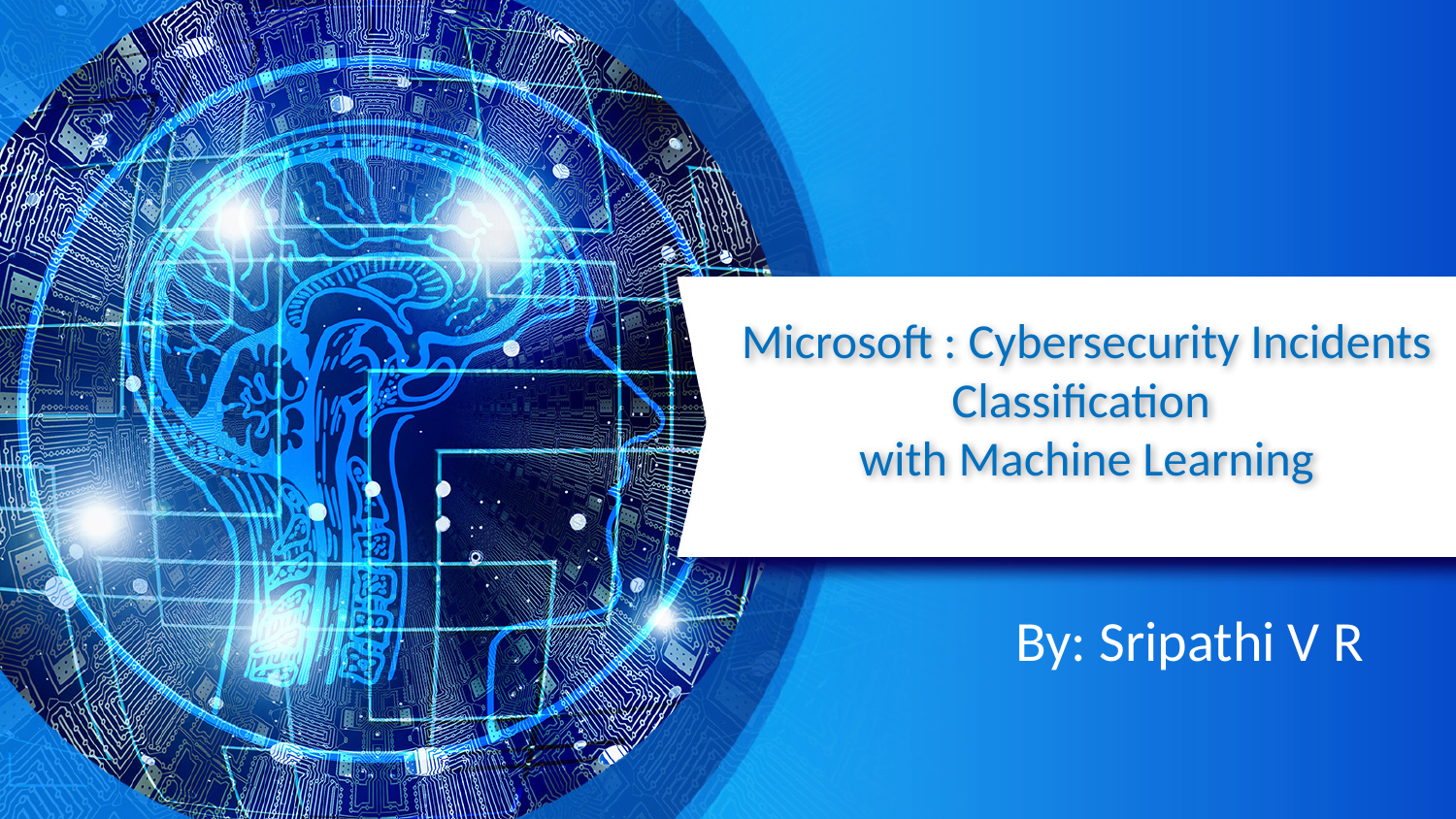

# Microsoft : Cybersecurity Incidents Classification with Machine Learning
By: Sripathi V R